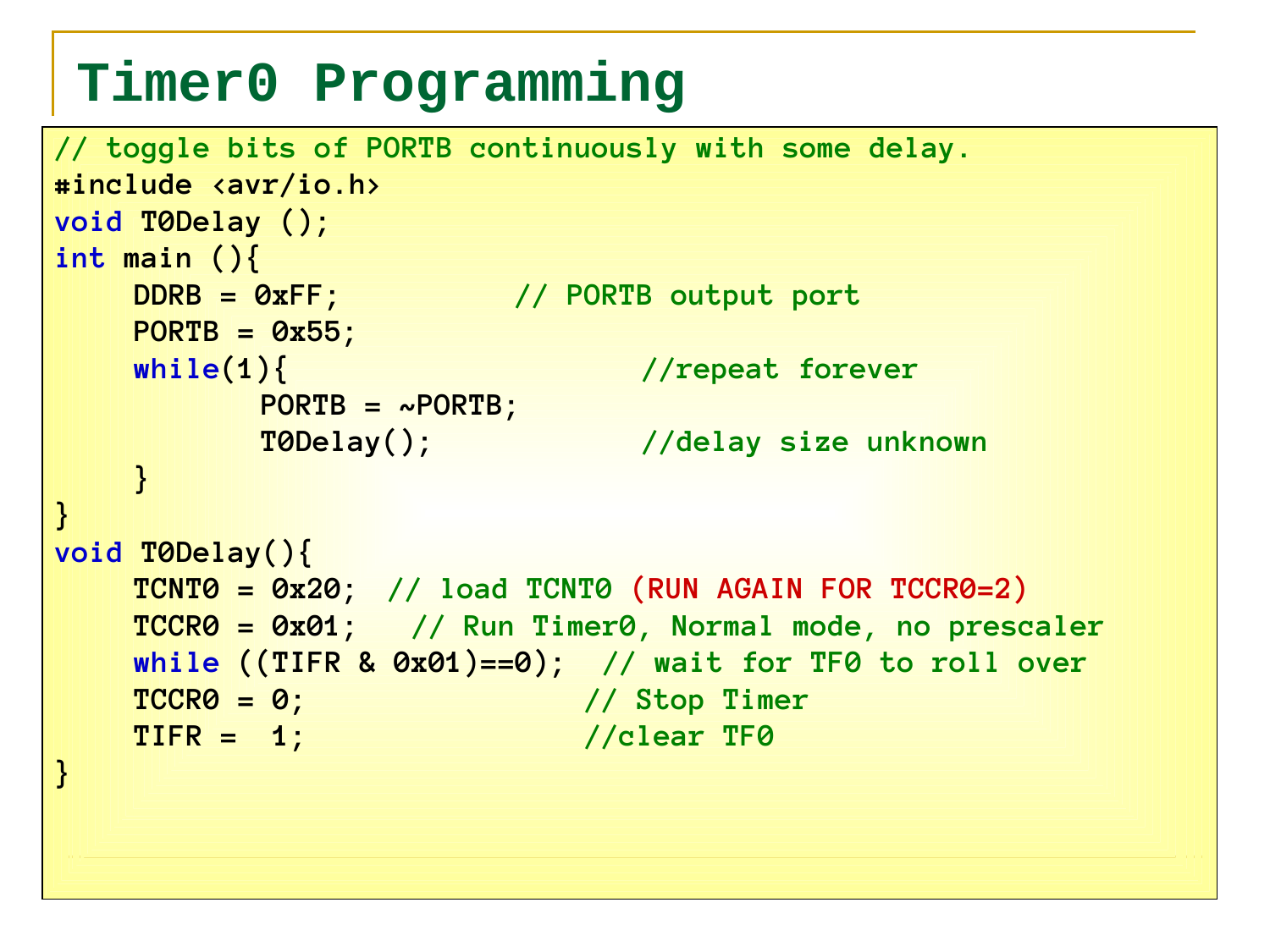

# Timer0 Programming
// toggle bits of PORTB continuously with some delay.
#include <avr/io.h>
void T0Delay ();
int main (){
	DDRB = 0xFF;		// PORTB output port
	PORTB = 0x55;
	while(1){			//repeat forever
		PORTB = ~PORTB;
		T0Delay();		//delay size unknown
	}
}
void T0Delay(){
	TCNT0 = 0x20;	// load TCNT0 (RUN AGAIN FOR TCCR0=2)
	TCCR0 = 0x01;   // Run Timer0, Normal mode, no prescaler
	while ((TIFR & 0x01)==0);  // wait for TF0 to roll over
	TCCR0 = 0;		    // Stop Timer
	TIFR =  1;		    //clear TF0
}